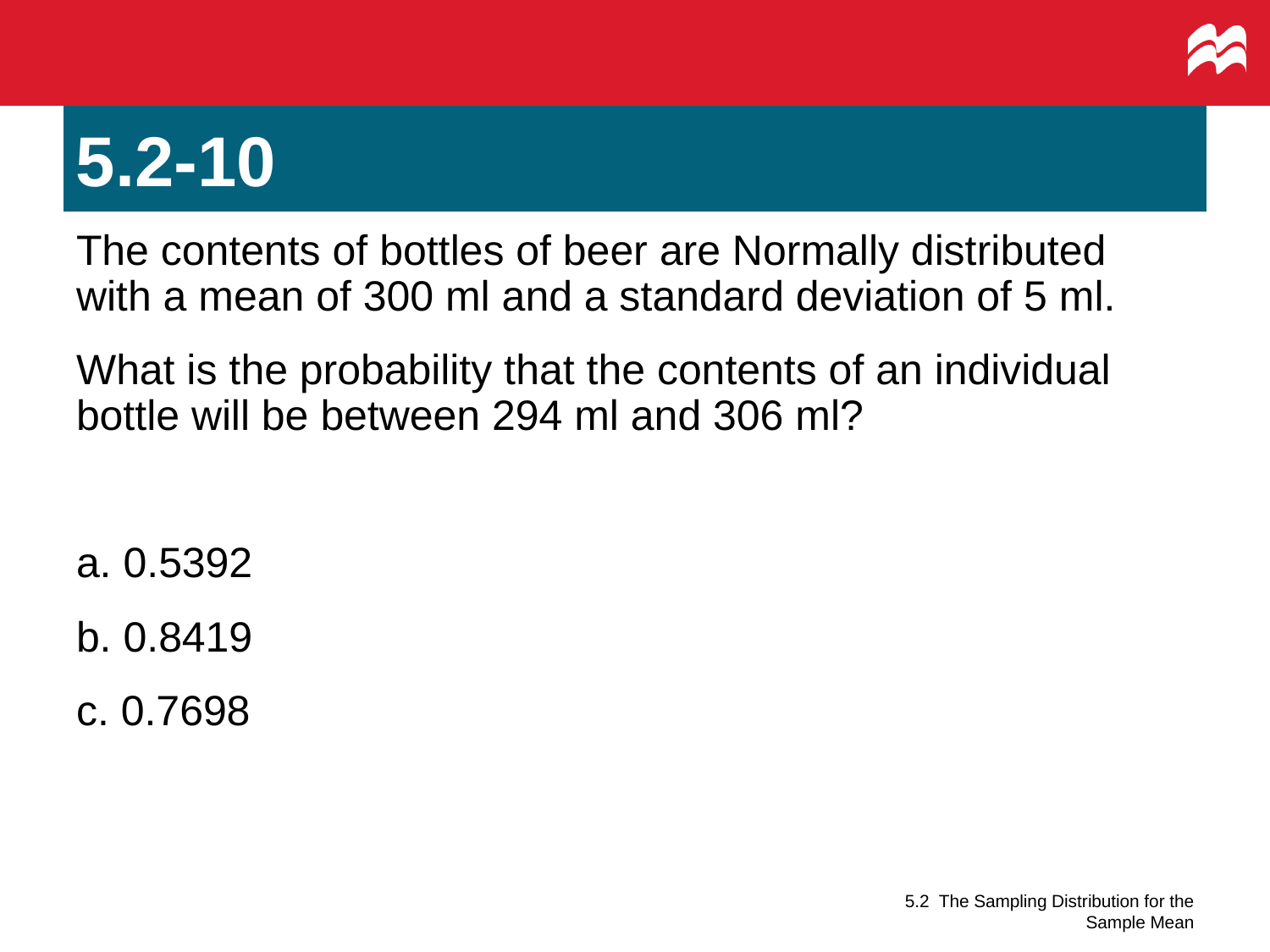

# 5.2-10
The contents of bottles of beer are Normally distributed with a mean of 300 ml and a standard deviation of 5 ml.
What is the probability that the contents of an individual bottle will be between 294 ml and 306 ml?

a. 0.5392
b. 0.8419
c. 0.7698

5.2  The Sampling Distribution for the Sample Mean